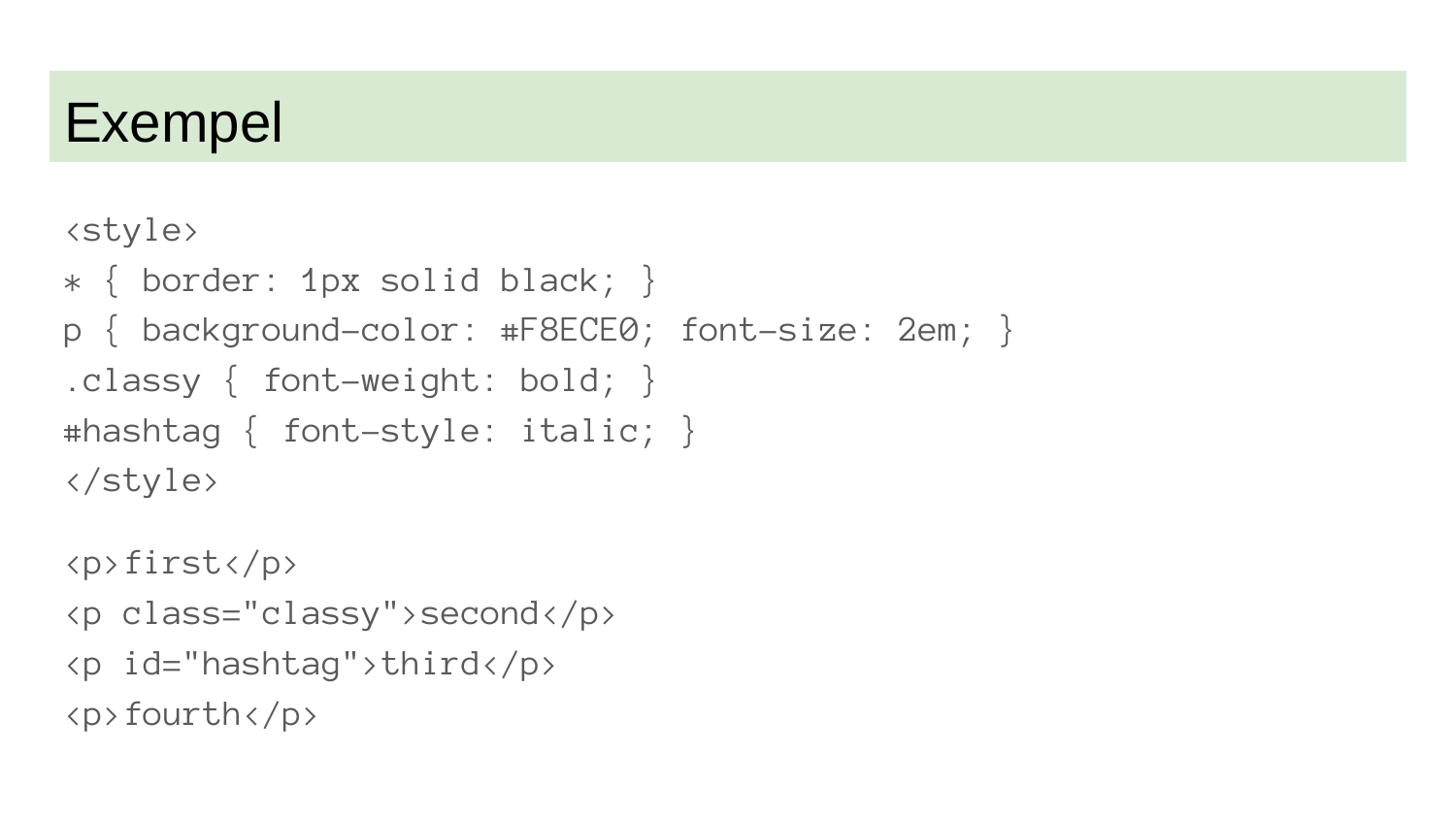

# Exempel
<style>
* { border: 1px solid black; }
p { background-color: #F8ECE0; font-size: 2em; }
.classy { font-weight: bold; }
#hashtag { font-style: italic; }
</style>
<p>first</p>
<p class="classy">second</p>
<p id="hashtag">third</p>
<p>fourth</p>